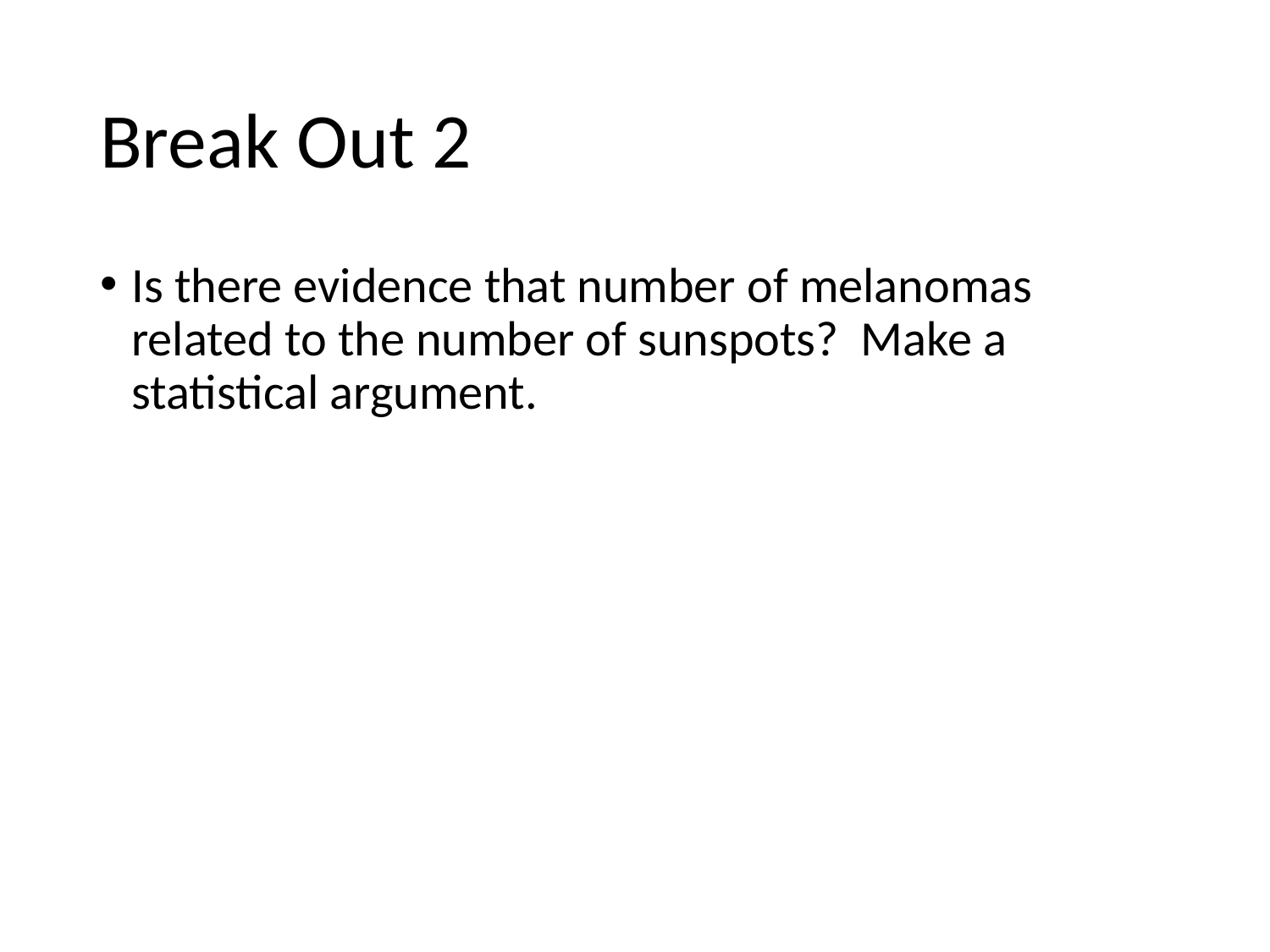

# Break Out 2
Is there evidence that number of melanomas related to the number of sunspots?  Make a statistical argument.